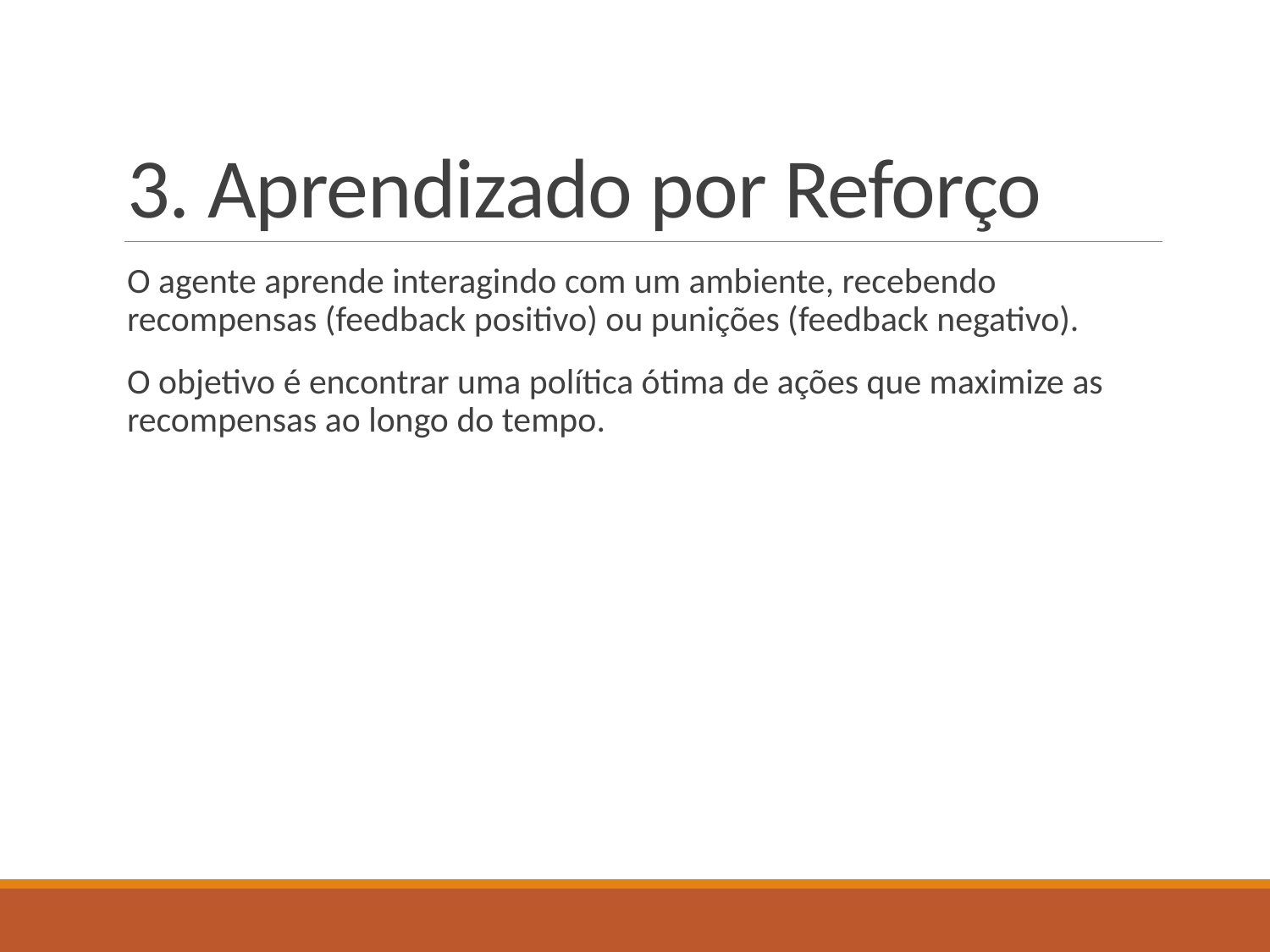

# 3. Aprendizado por Reforço
O agente aprende interagindo com um ambiente, recebendo recompensas (feedback positivo) ou punições (feedback negativo).
O objetivo é encontrar uma política ótima de ações que maximize as recompensas ao longo do tempo.